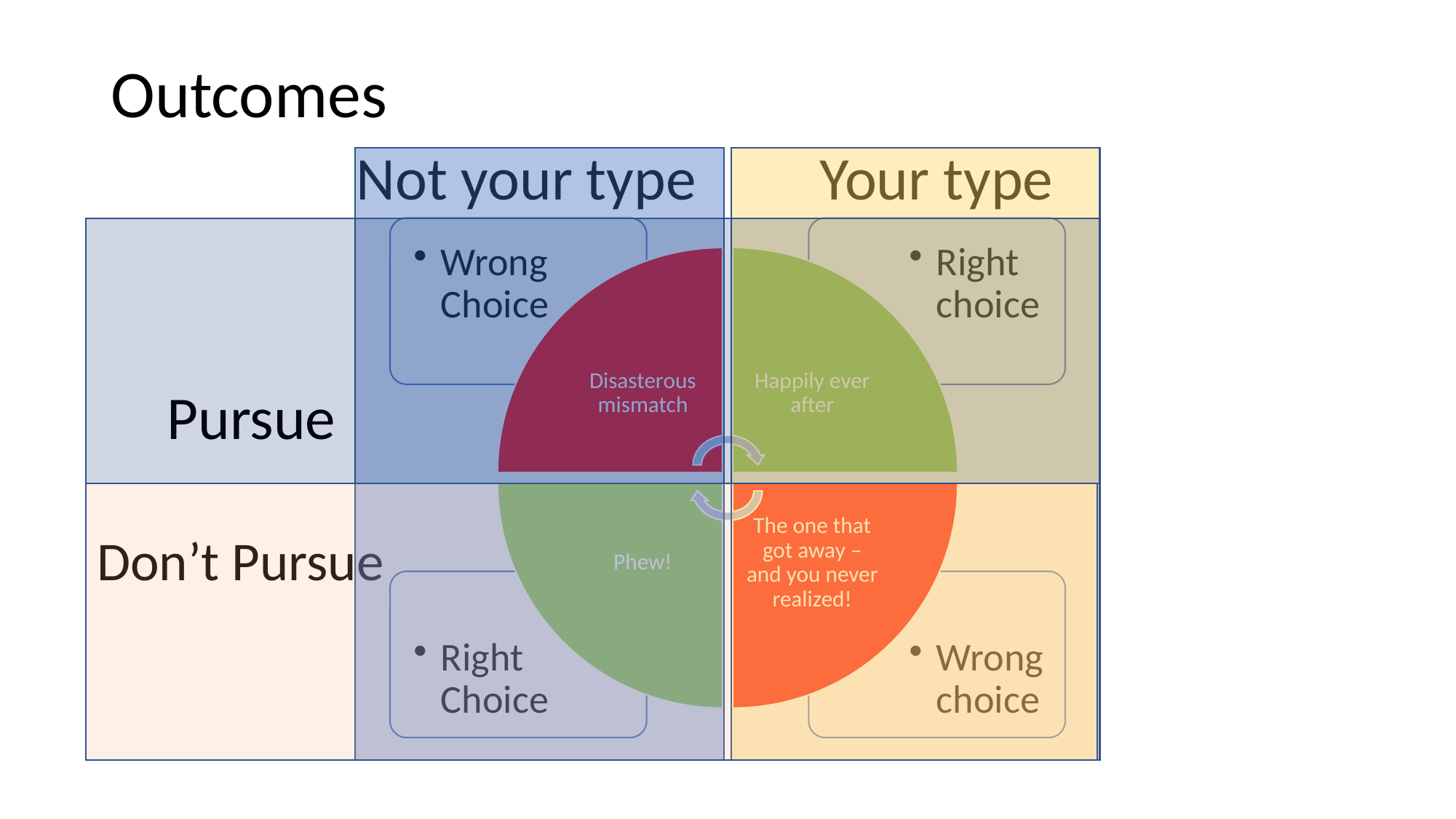

# Outcomes

Not your type
Your type

Wrong choice
Right Choice
Right choice
Wrong Choice
Disasterous mismatch
Happily ever after
The one that got away – and you never realized!
Phew!
Pursue
Don’t Pursue